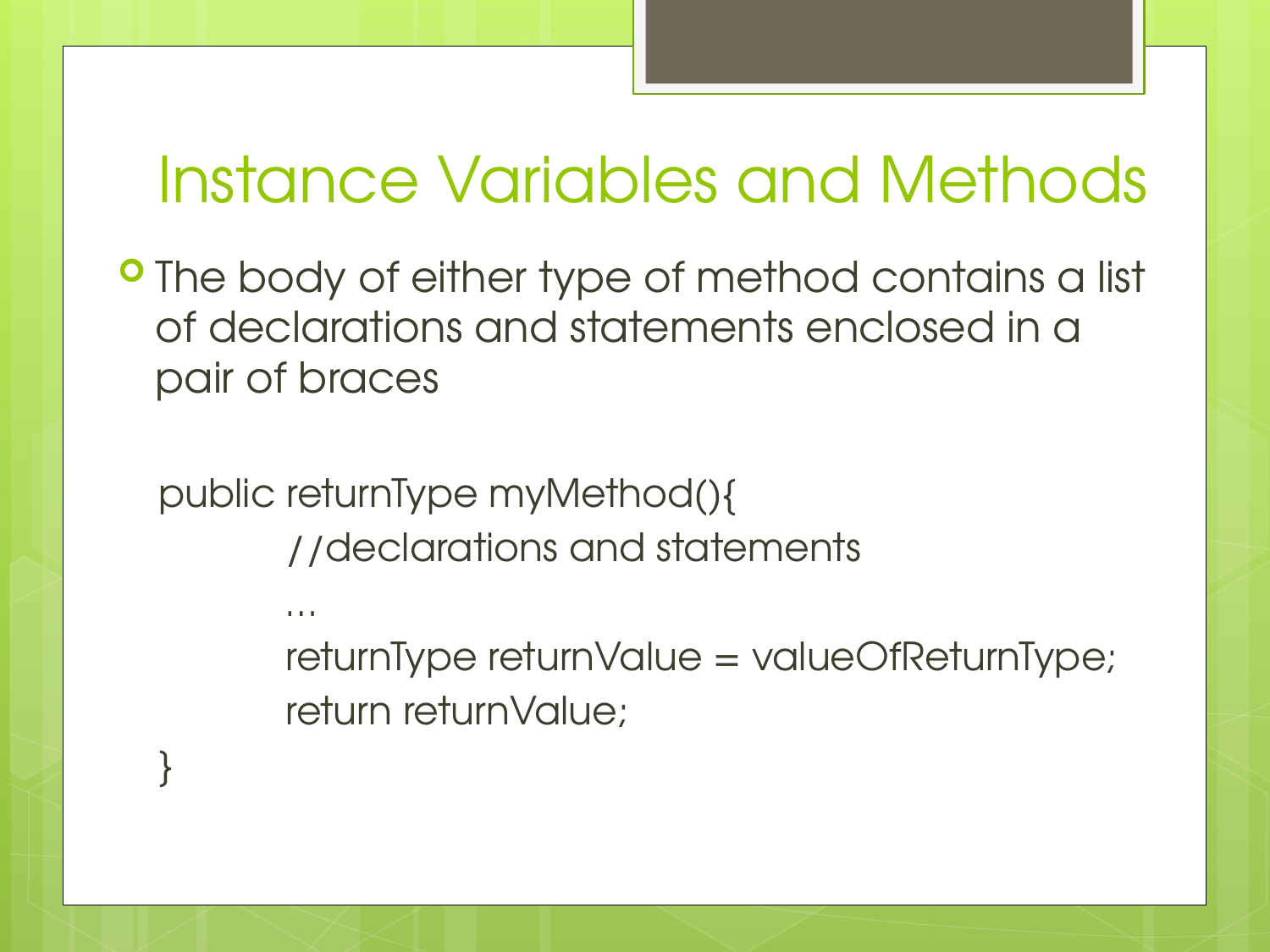

# Instance Variables and Methods
The body of either type of method contains a list of declarations and statements enclosed in a pair of braces

public returnType myMethod(){
	//declarations and statements
	…
	returnType returnValue = valueOfReturnType;
	return returnValue;
}